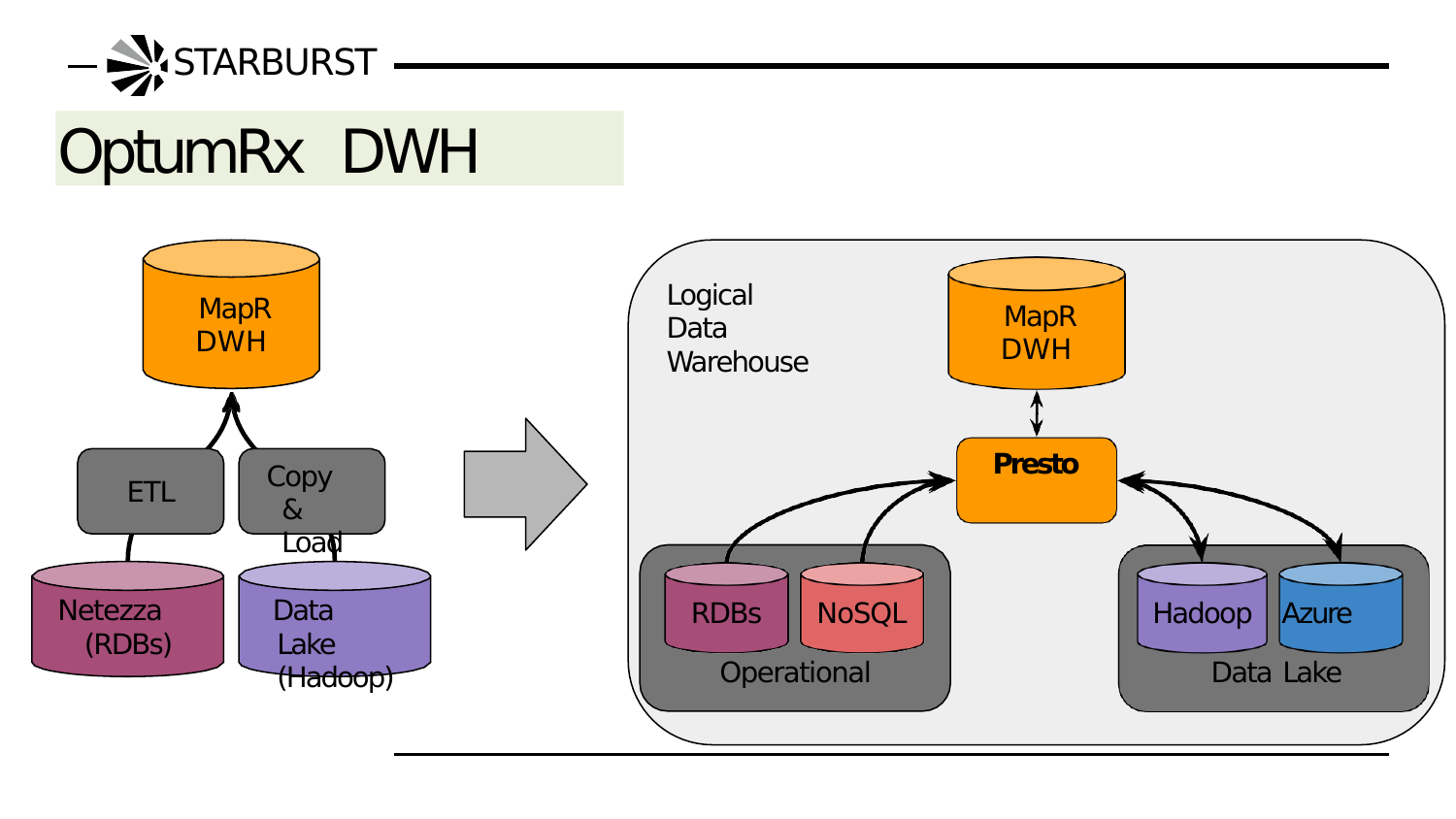

# STARBURST
OptumRx  DWH

Logical
Data Warehouse
   MapR  DWH
   MapR DWH

Presto
Copy &  Load
ETL

Netezza   (RDBs)
Data Lake  (Hadoop)
RDBs	NoSQL
Operational
Hadoop    Azure
Data Lake